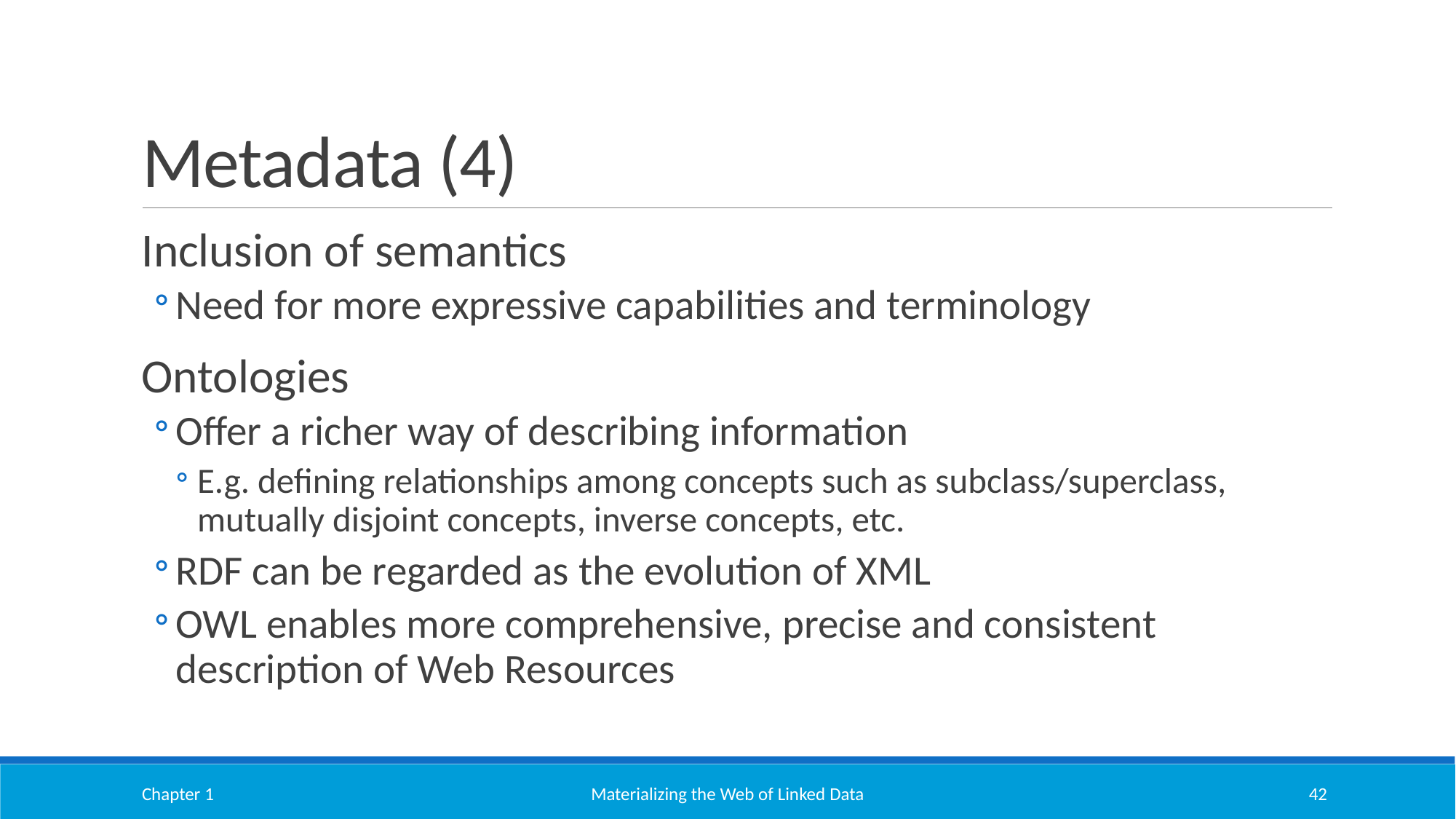

# Metadata (4)
Inclusion of semantics
Need for more expressive capabilities and terminology
Ontologies
Offer a richer way of describing information
E.g. defining relationships among concepts such as subclass/superclass, mutually disjoint concepts, inverse concepts, etc.
RDF can be regarded as the evolution of XML
OWL enables more comprehensive, precise and consistent description of Web Resources

Chapter 1
Materializing the Web of Linked Data
42